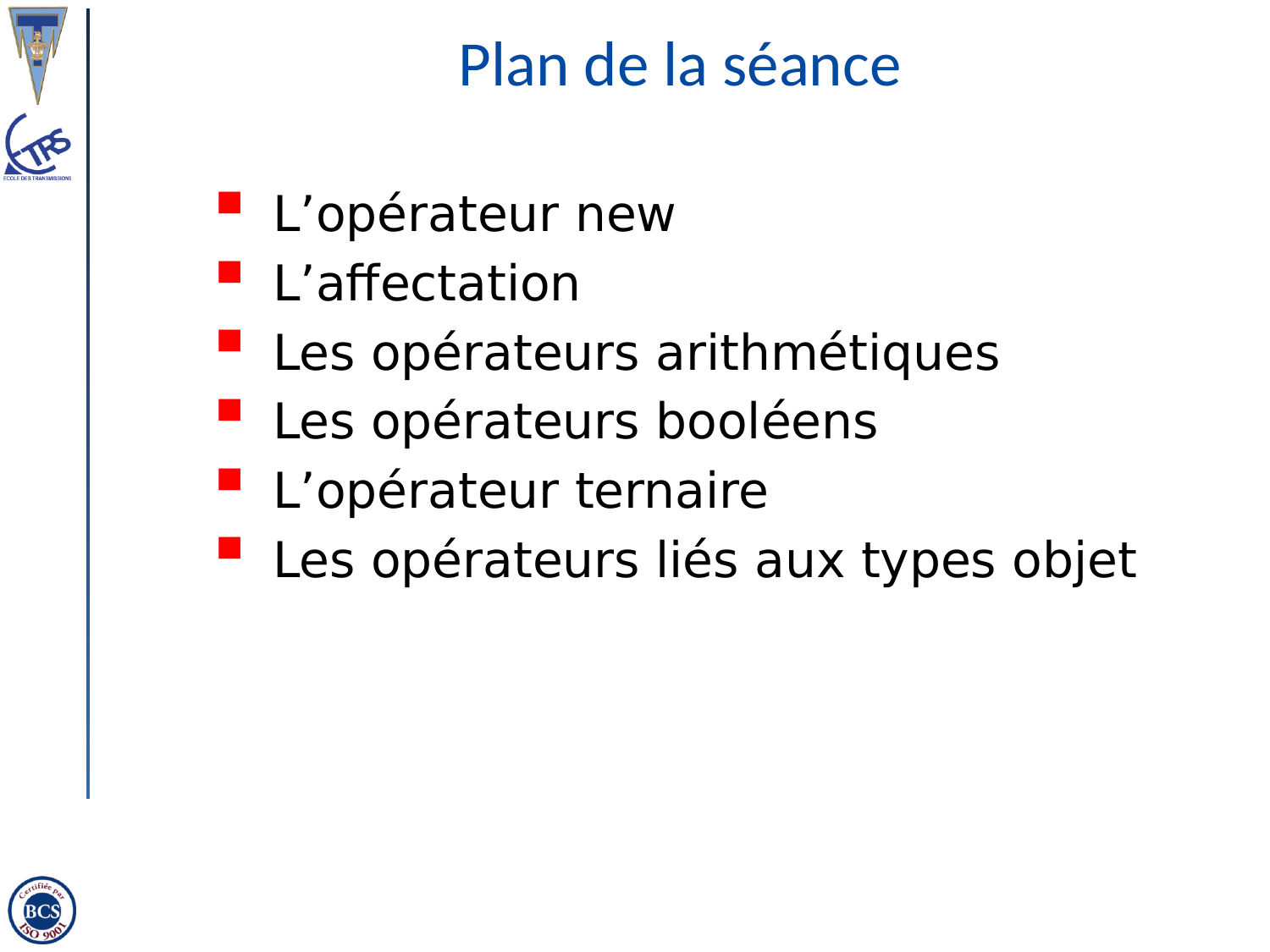

Plan de la séance
L’opérateur new
L’affectation
Les opérateurs arithmétiques
Les opérateurs booléens
L’opérateur ternaire
Les opérateurs liés aux types objet